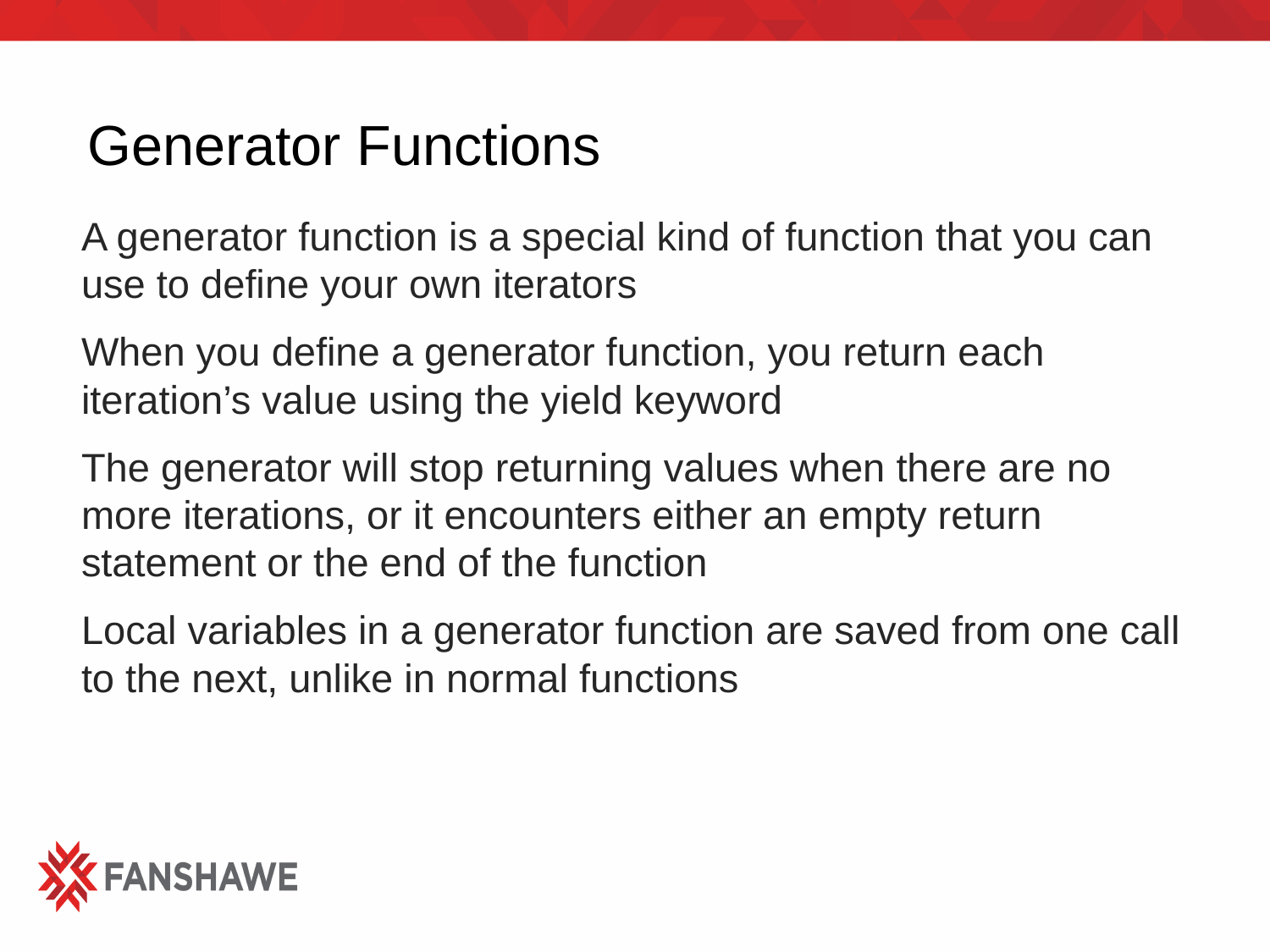

# Generator Functions
A generator function is a special kind of function that you can use to define your own iterators
When you define a generator function, you return each iteration’s value using the yield keyword
The generator will stop returning values when there are no more iterations, or it encounters either an empty return statement or the end of the function
Local variables in a generator function are saved from one call to the next, unlike in normal functions